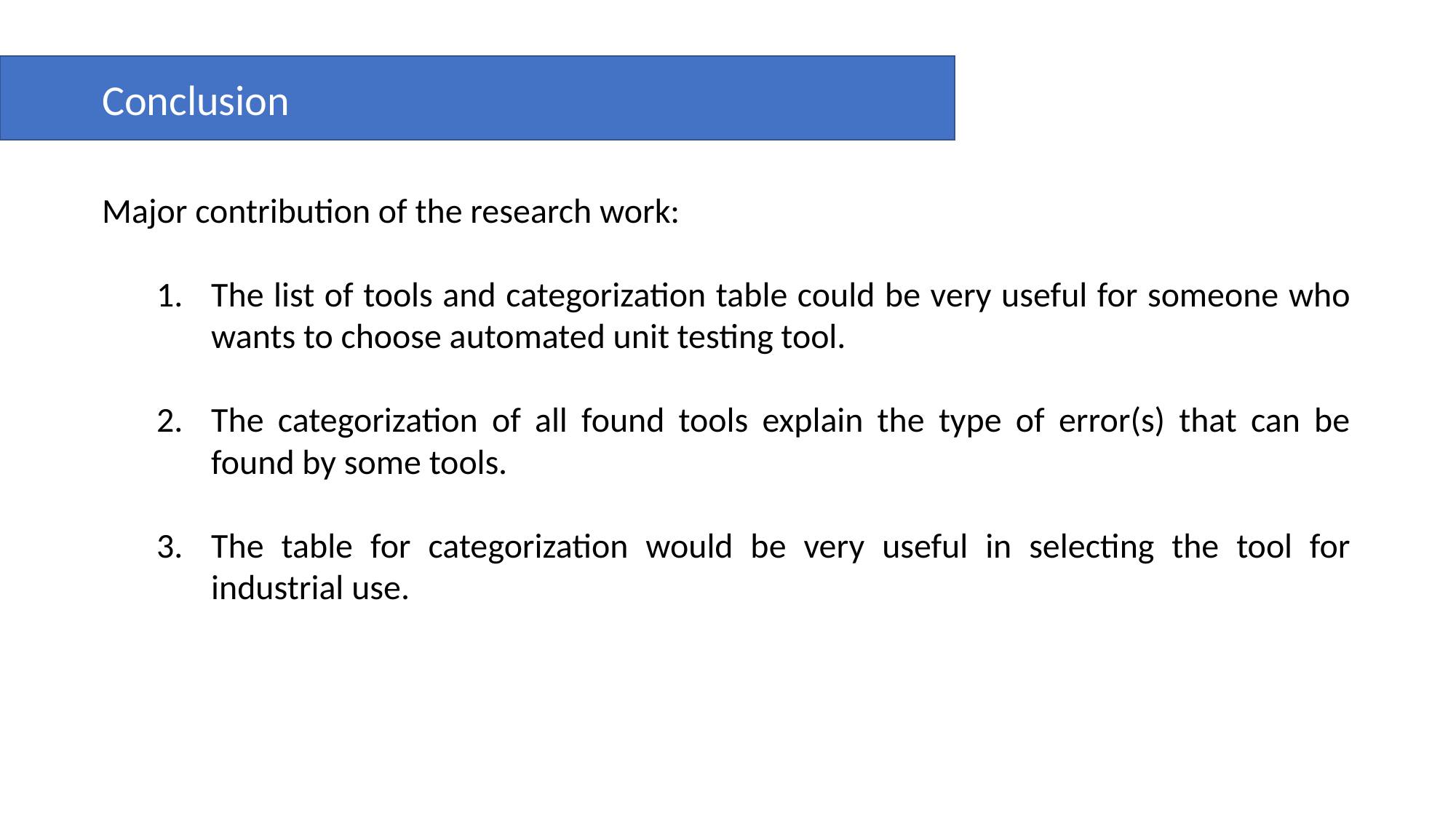

Conclusion
Major contribution of the research work:

The list of tools and categorization table could be very useful for someone who wants to choose automated unit testing tool.

The categorization of all found tools explain the type of error(s) that can be found by some tools.

The table for categorization would be very useful in selecting the tool for industrial use.